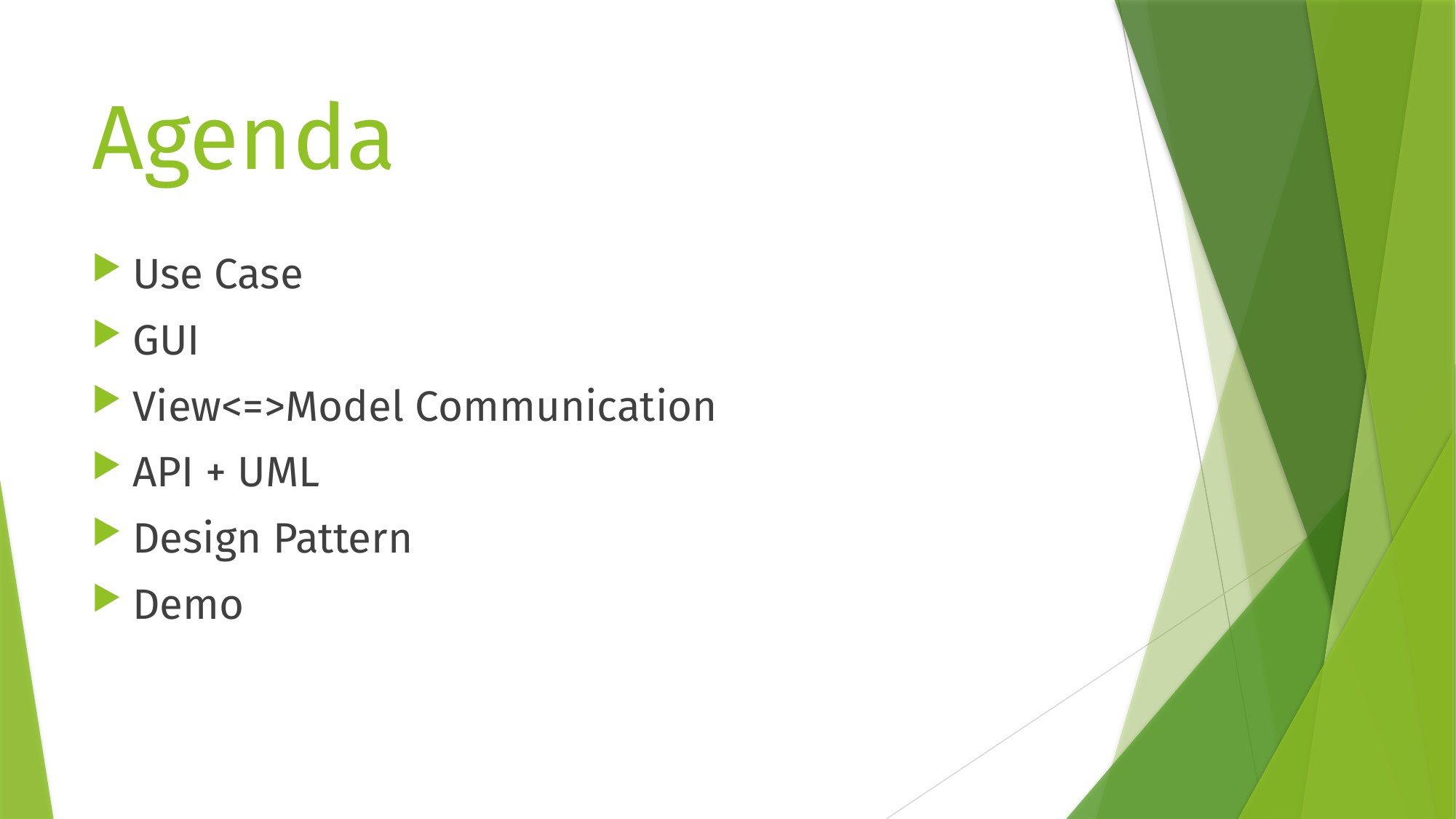

# Agenda
Use Case
GUI
View<=>Model Communication
API + UML
Design Pattern
Demo